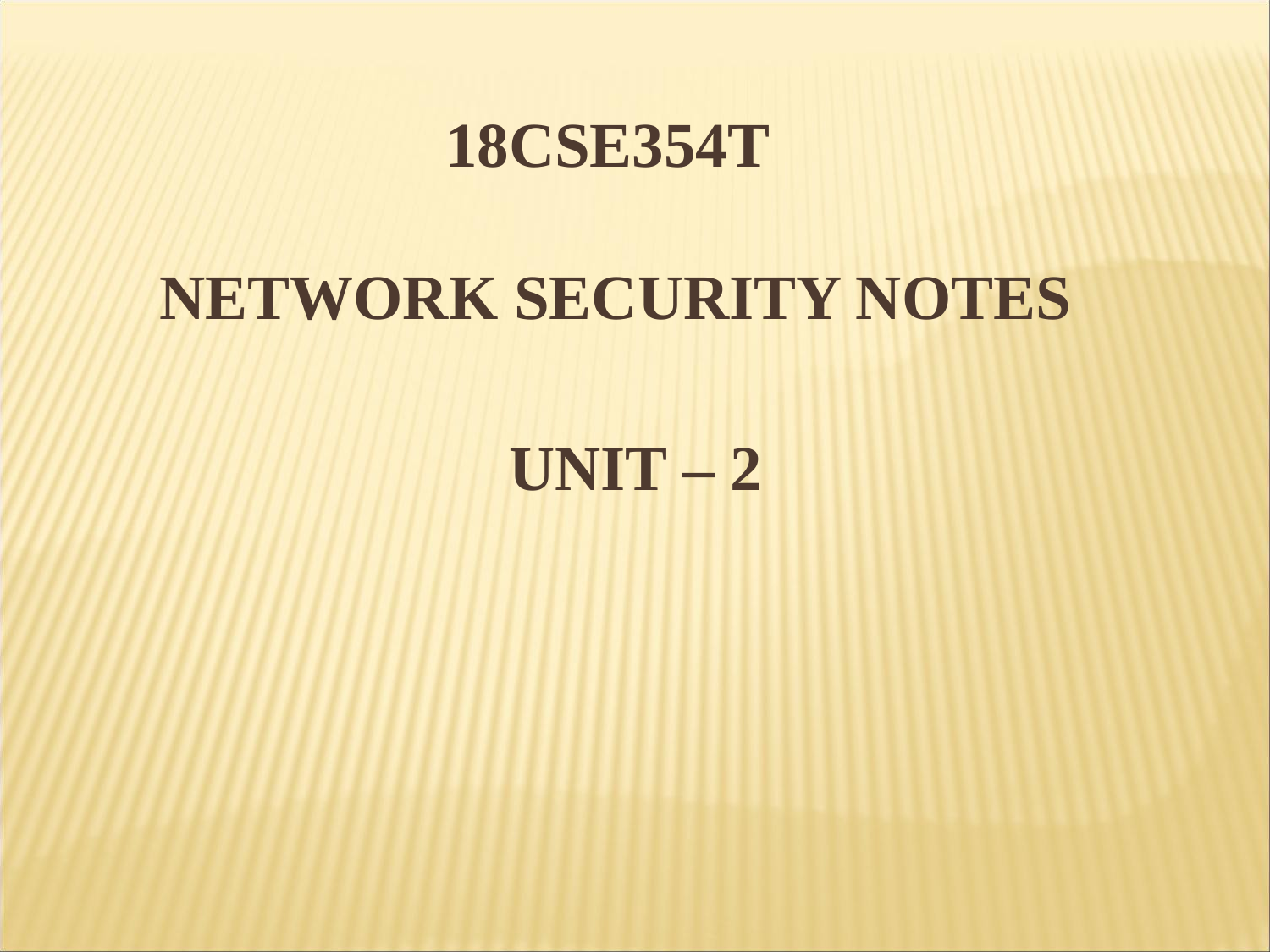

# 18CSE354T
NETWORK SECURITY NOTES

UNIT – 2